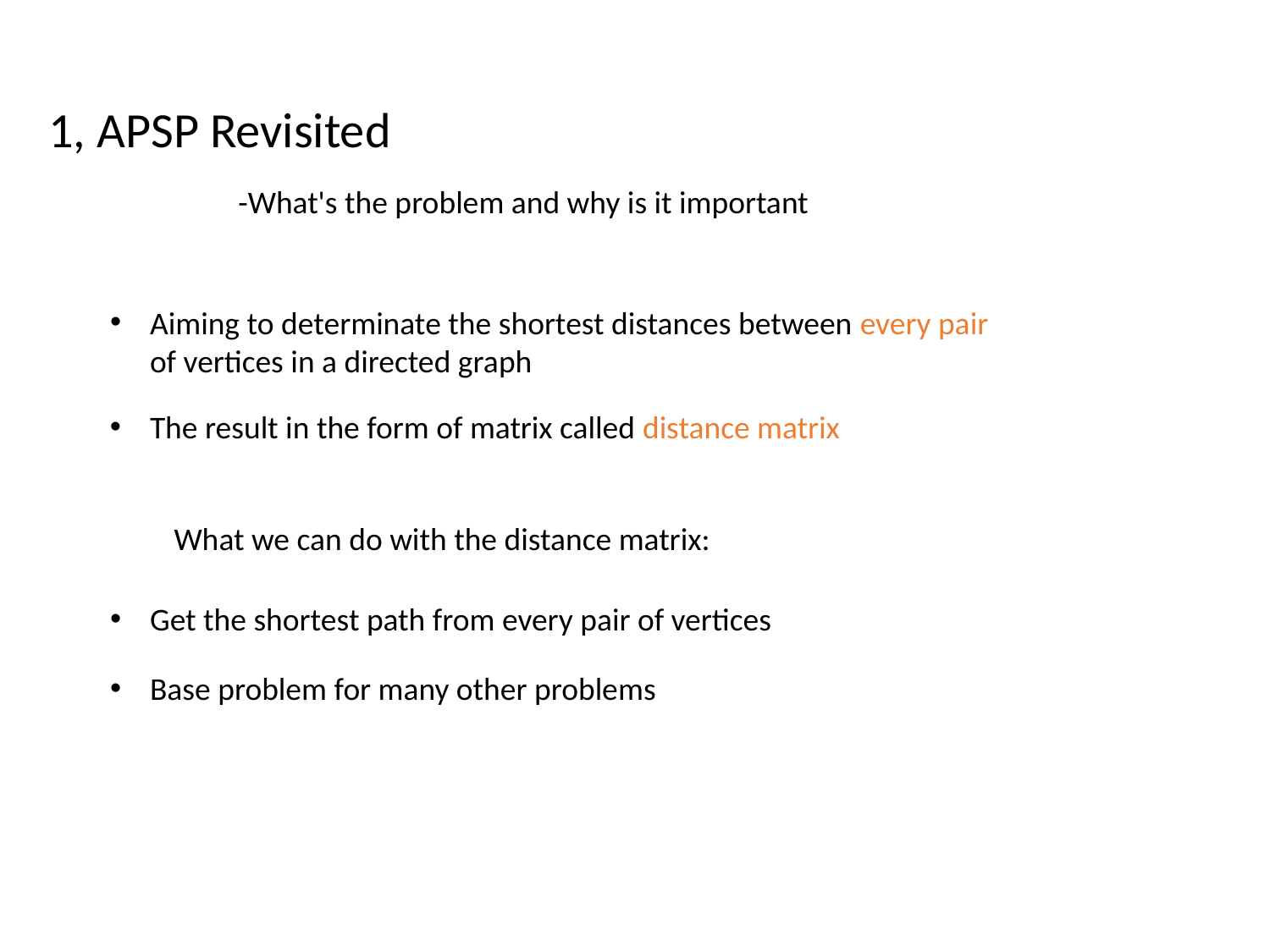

# 1, APSP Revisited
-What's the problem and why is it important
Aiming to determinate the shortest distances between every pair of vertices in a directed graph
The result in the form of matrix called distance matrix
What we can do with the distance matrix:
Get the shortest path from every pair of vertices
Base problem for many other problems